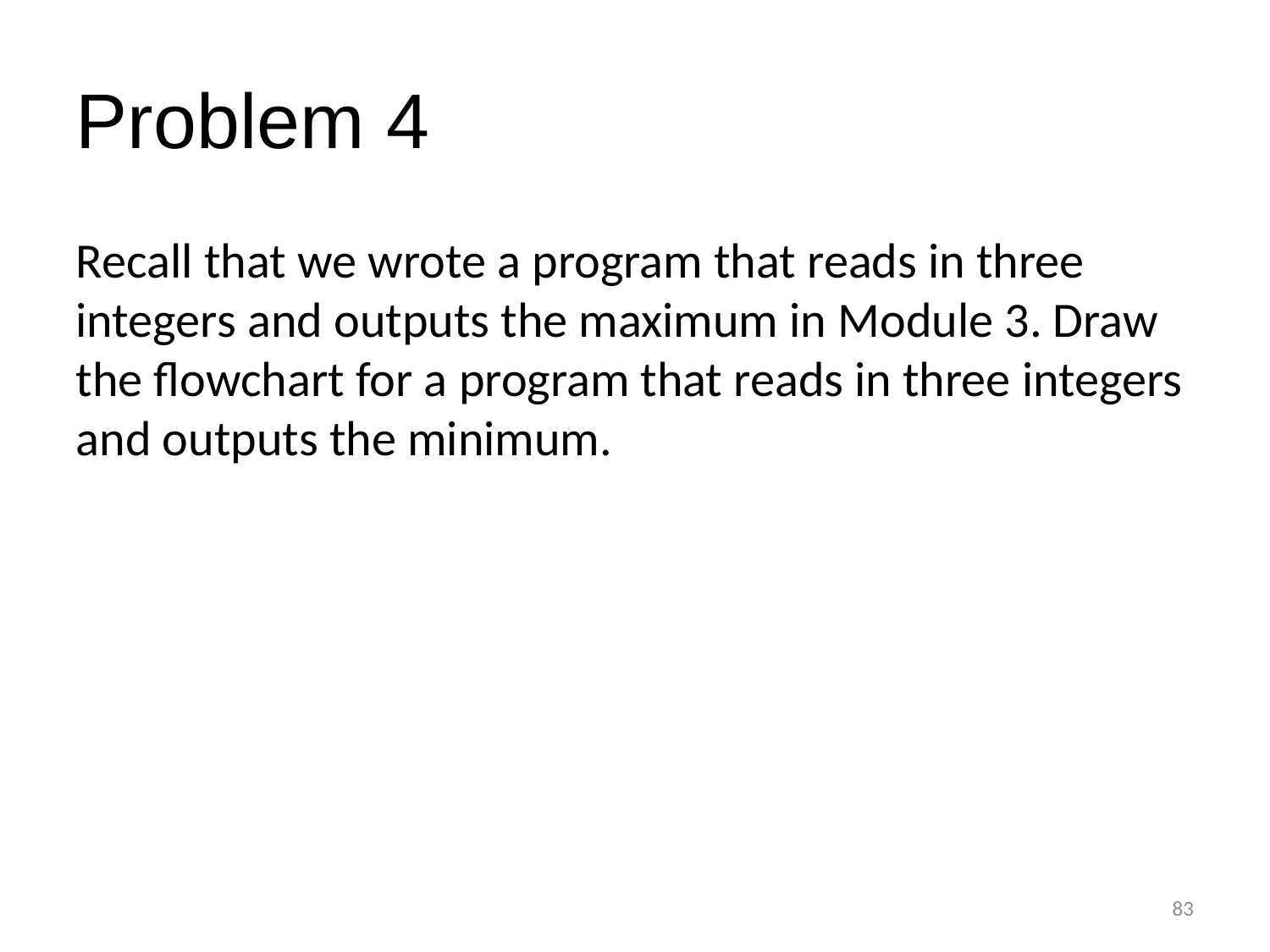

Problem 4
Recall that we wrote a program that reads in three integers and outputs the maximum in Module 3. Draw the flowchart for a program that reads in three integers and outputs the minimum.

83